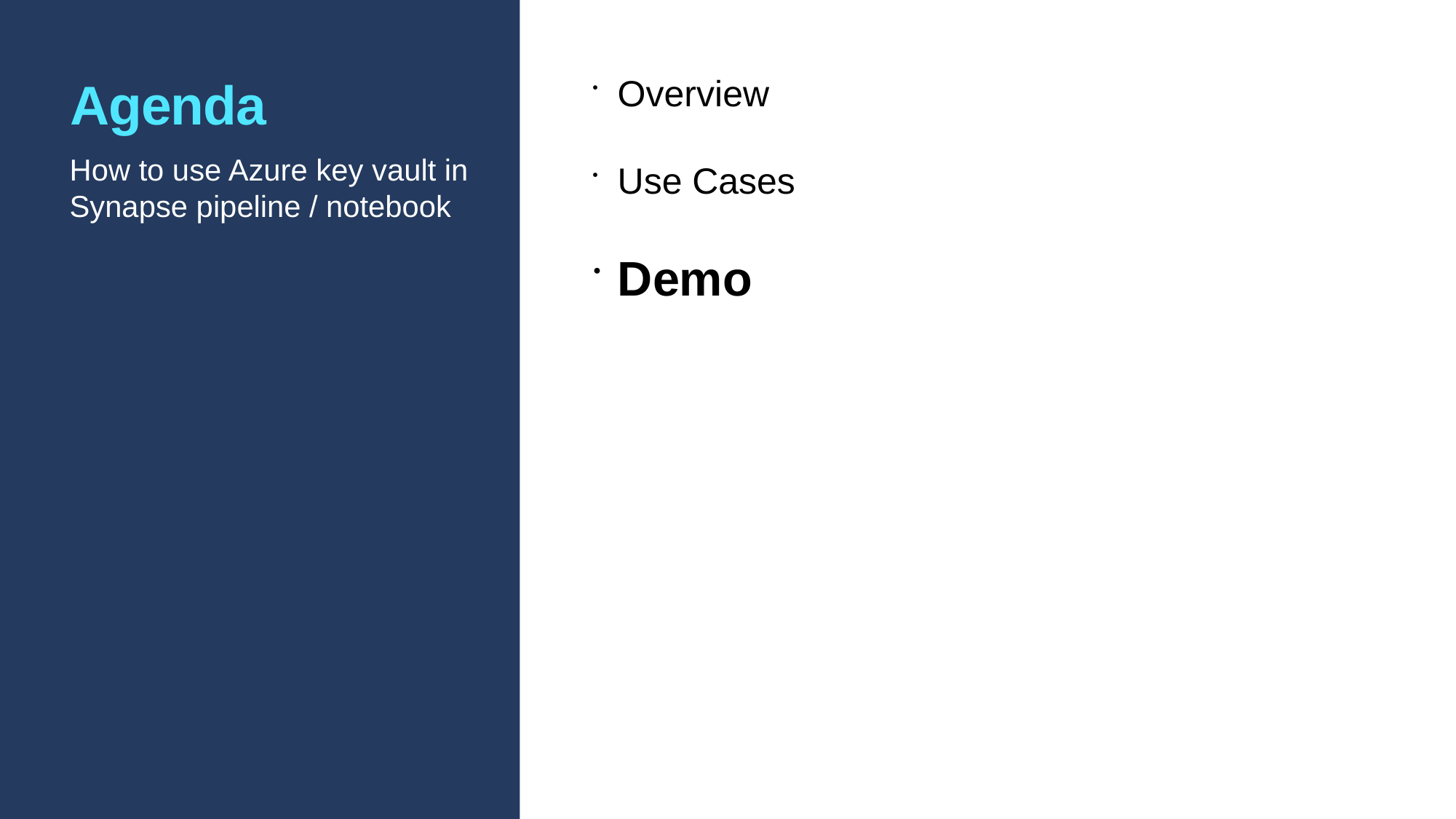

# Agenda
Overview
Use Cases
Demo
How to use Azure key vault in Synapse pipeline / notebook